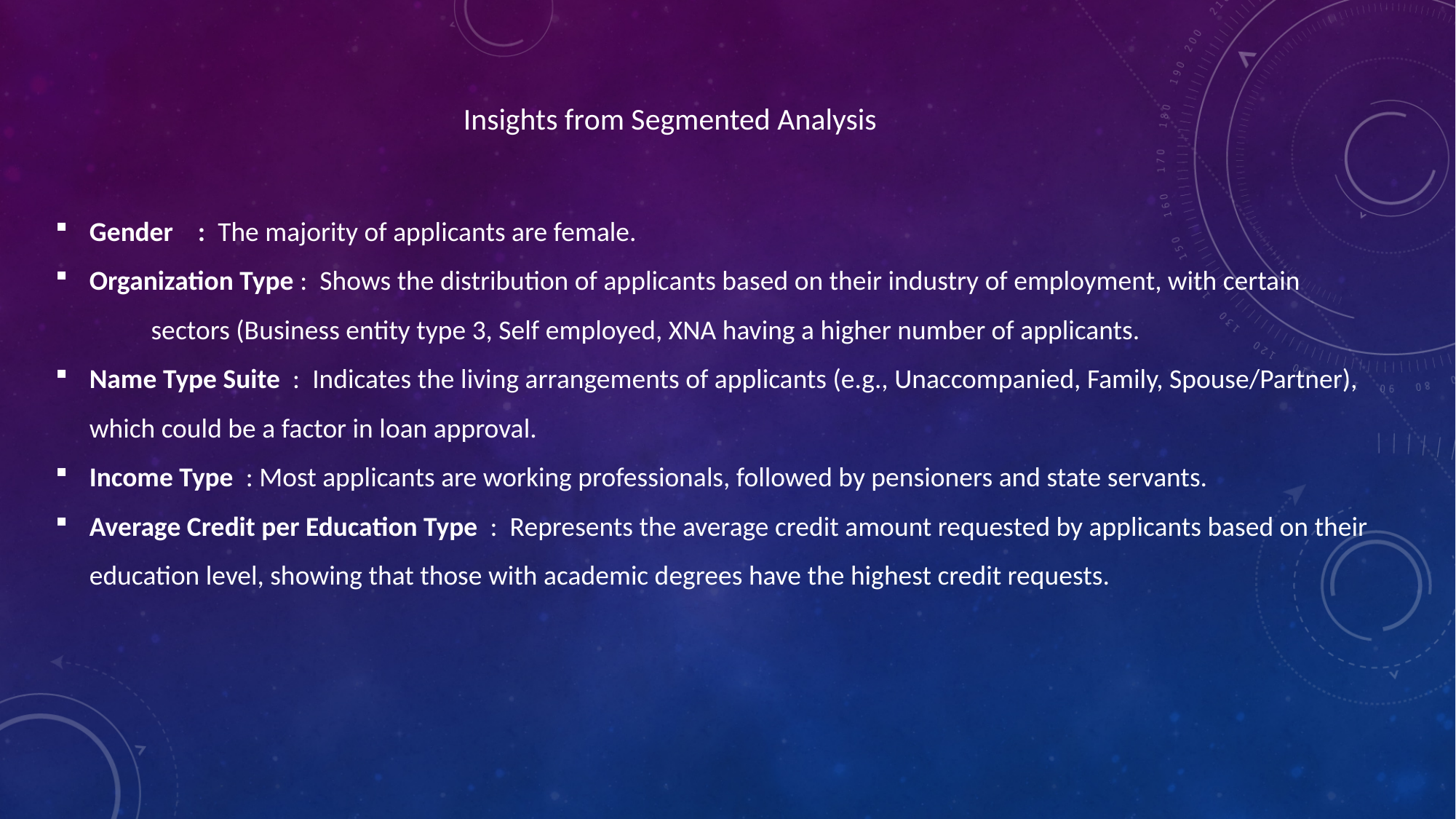

Insights from Segmented Analysis
Gender    :  The majority of applicants are female.
Organization Type :  Shows the distribution of applicants based on their industry of employment, with certain                          sectors (Business entity type 3, Self employed, XNA having a higher number of applicants.
Name Type Suite  :  Indicates the living arrangements of applicants (e.g., Unaccompanied, Family, Spouse/Partner), which could be a factor in loan approval.
Income Type  : Most applicants are working professionals, followed by pensioners and state servants.
Average Credit per Education Type  :  Represents the average credit amount requested by applicants based on their education level, showing that those with academic degrees have the highest credit requests.